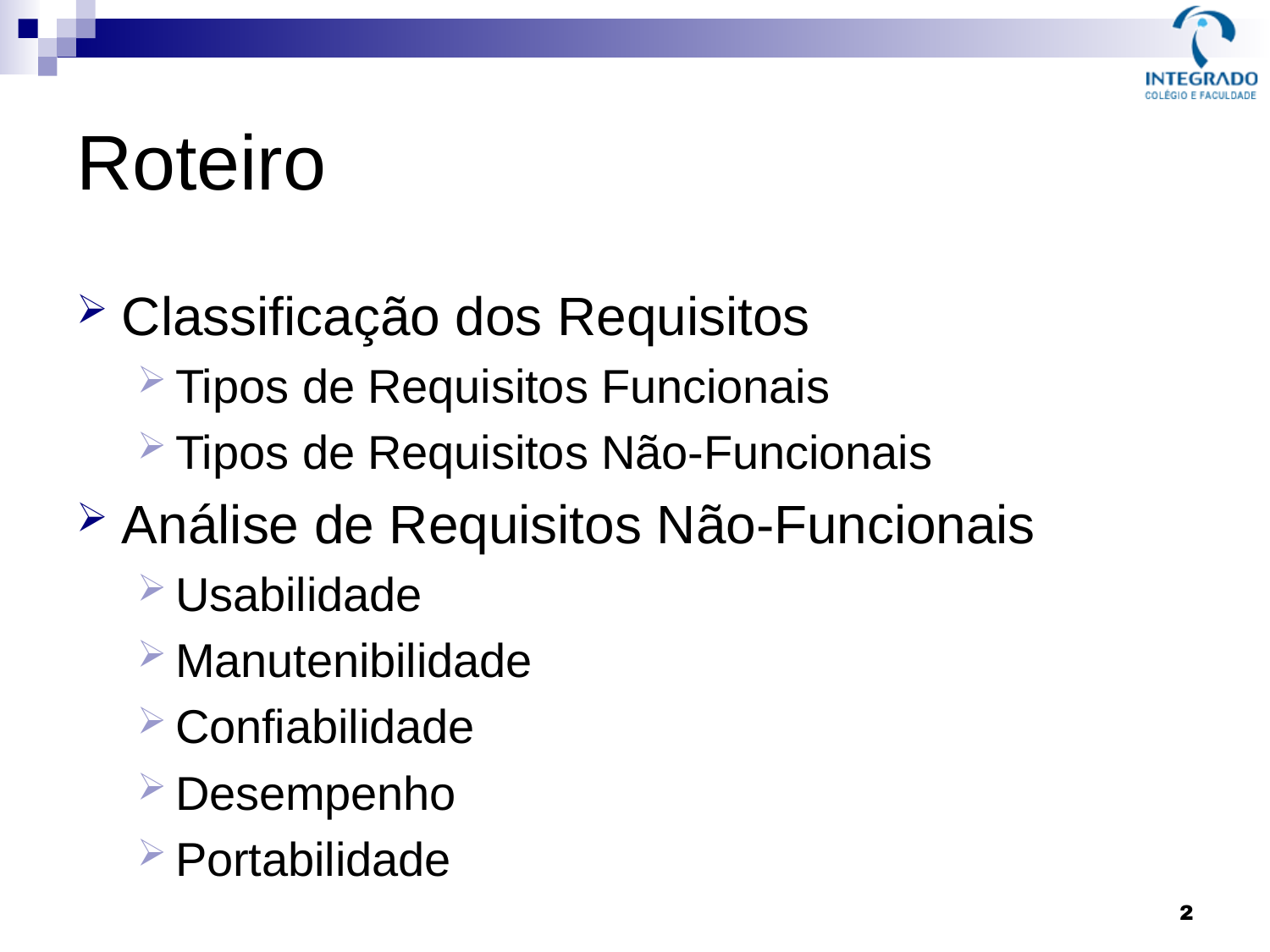

# Roteiro
Classificação dos Requisitos
Tipos de Requisitos Funcionais
Tipos de Requisitos Não-Funcionais
Análise de Requisitos Não-Funcionais
Usabilidade
Manutenibilidade
Confiabilidade
Desempenho
Portabilidade

2